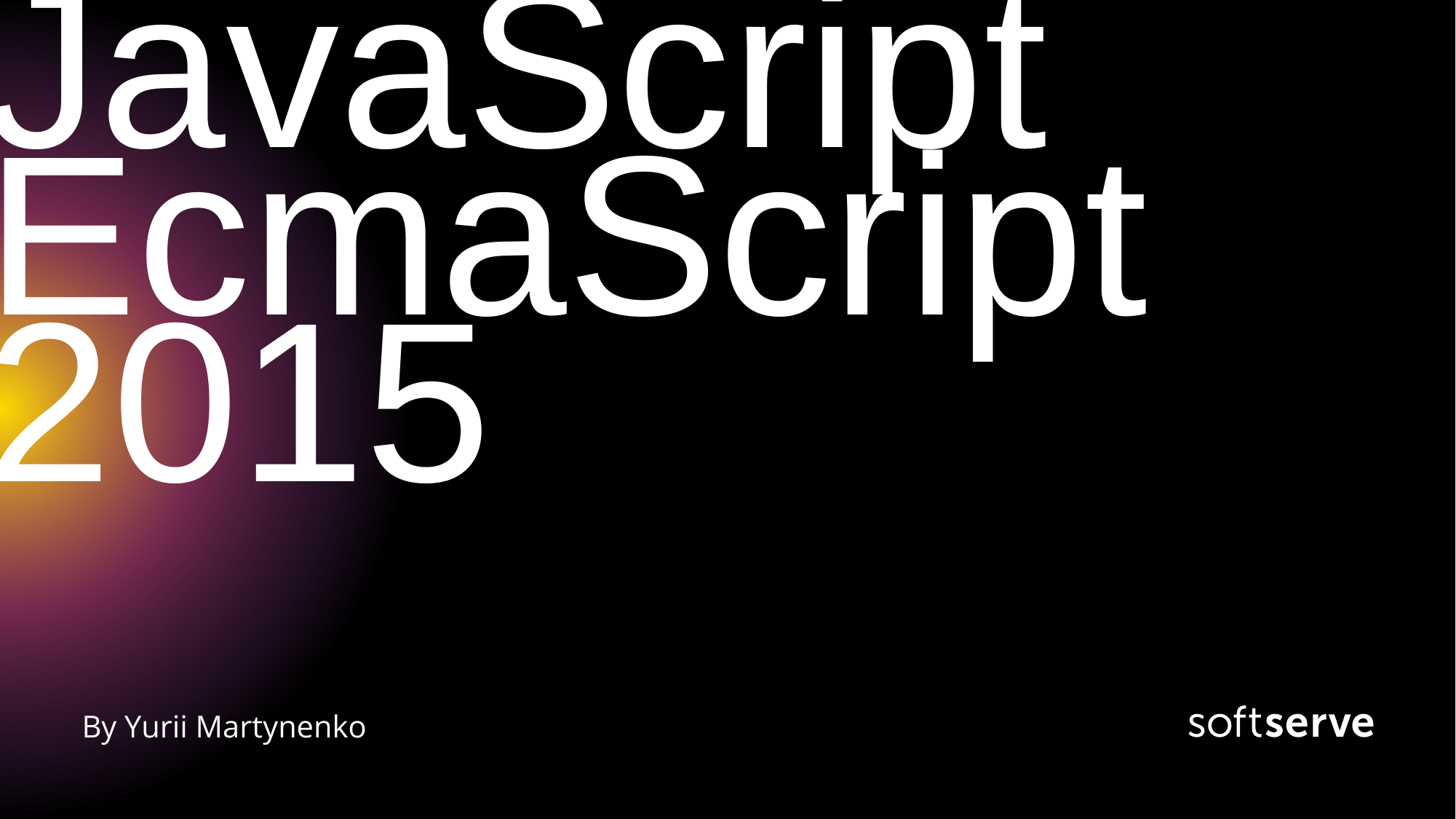

# JavaScript EcmaScript 2015
By Yurii Martynenko